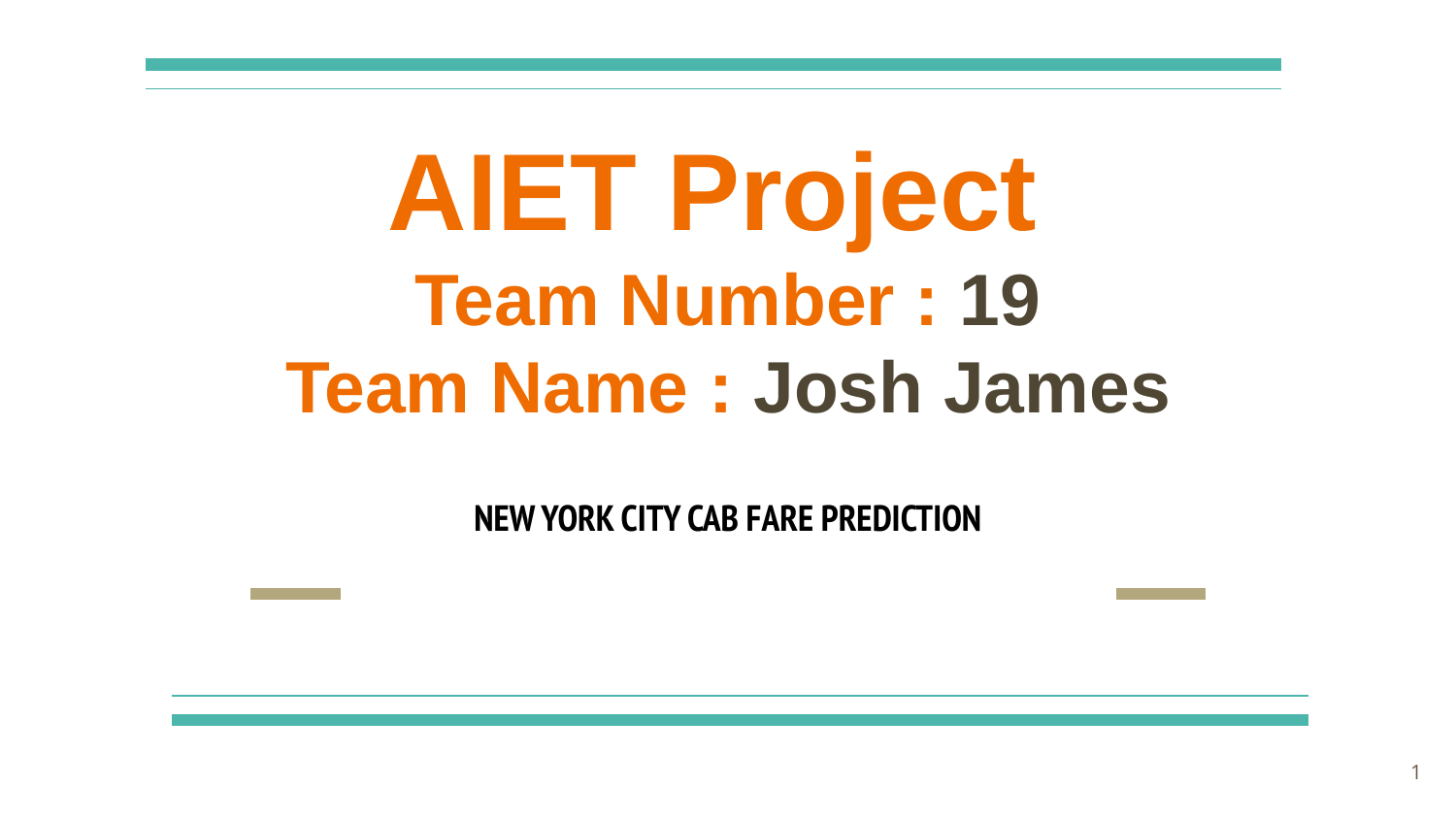

# AIET Project
Team Number : 19
Team Name : Josh James
NEW YORK CITY CAB FARE PREDICTION
1